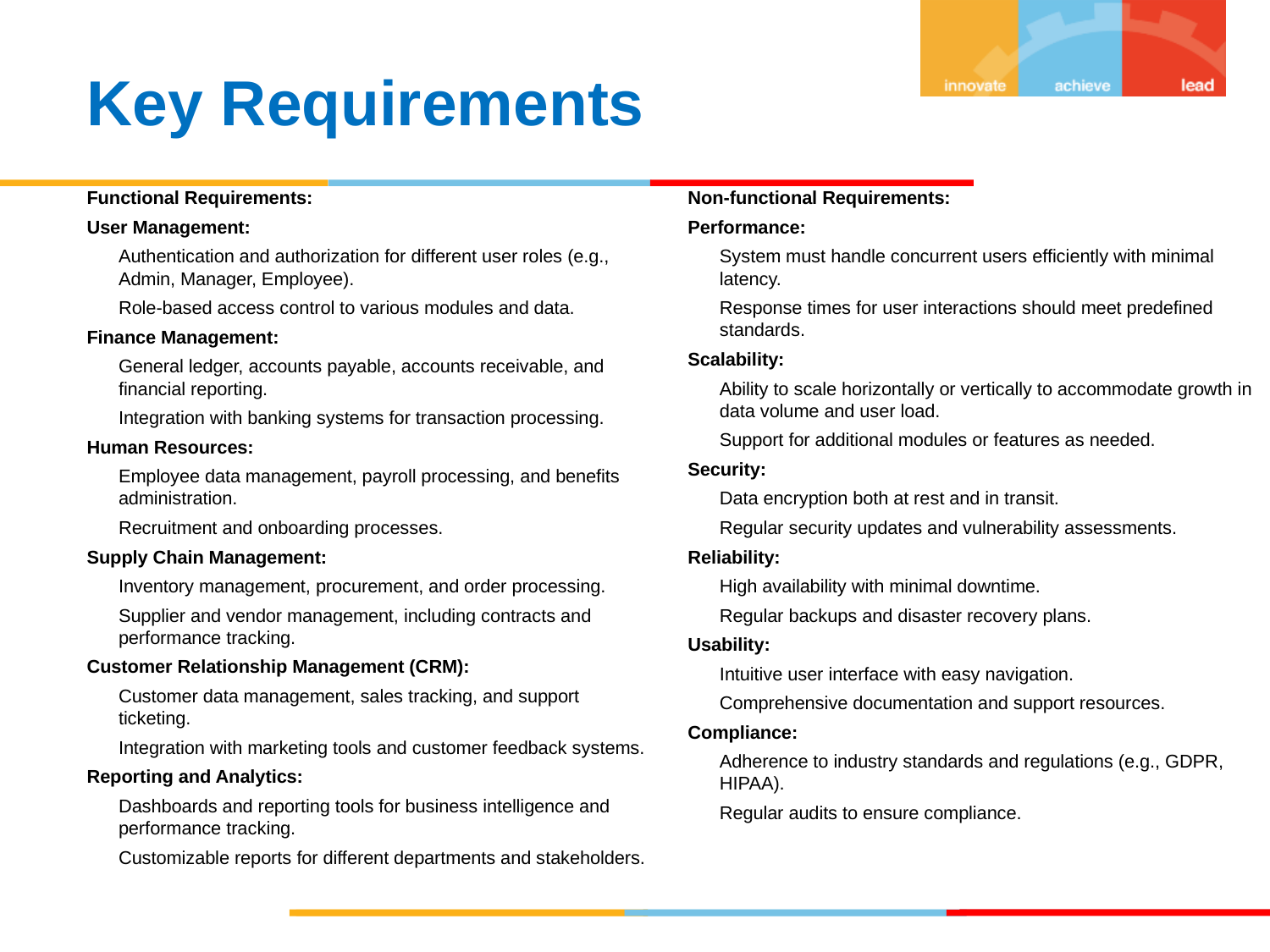

Key Requirements
Functional Requirements:
User Management:
Authentication and authorization for different user roles (e.g., Admin, Manager, Employee).
Role-based access control to various modules and data.
Finance Management:
General ledger, accounts payable, accounts receivable, and financial reporting.
Integration with banking systems for transaction processing.
Human Resources:
Employee data management, payroll processing, and benefits administration.
Recruitment and onboarding processes.
Supply Chain Management:
Inventory management, procurement, and order processing.
Supplier and vendor management, including contracts and performance tracking.
Customer Relationship Management (CRM):
Customer data management, sales tracking, and support ticketing.
Integration with marketing tools and customer feedback systems.
Reporting and Analytics:
Dashboards and reporting tools for business intelligence and performance tracking.
Customizable reports for different departments and stakeholders.
Non-functional Requirements:
Performance:
System must handle concurrent users efficiently with minimal latency.
Response times for user interactions should meet predefined standards.
Scalability:
Ability to scale horizontally or vertically to accommodate growth in data volume and user load.
Support for additional modules or features as needed.
Security:
Data encryption both at rest and in transit.
Regular security updates and vulnerability assessments.
Reliability:
High availability with minimal downtime.
Regular backups and disaster recovery plans.
Usability:
Intuitive user interface with easy navigation.
Comprehensive documentation and support resources.
Compliance:
Adherence to industry standards and regulations (e.g., GDPR, HIPAA).
Regular audits to ensure compliance.